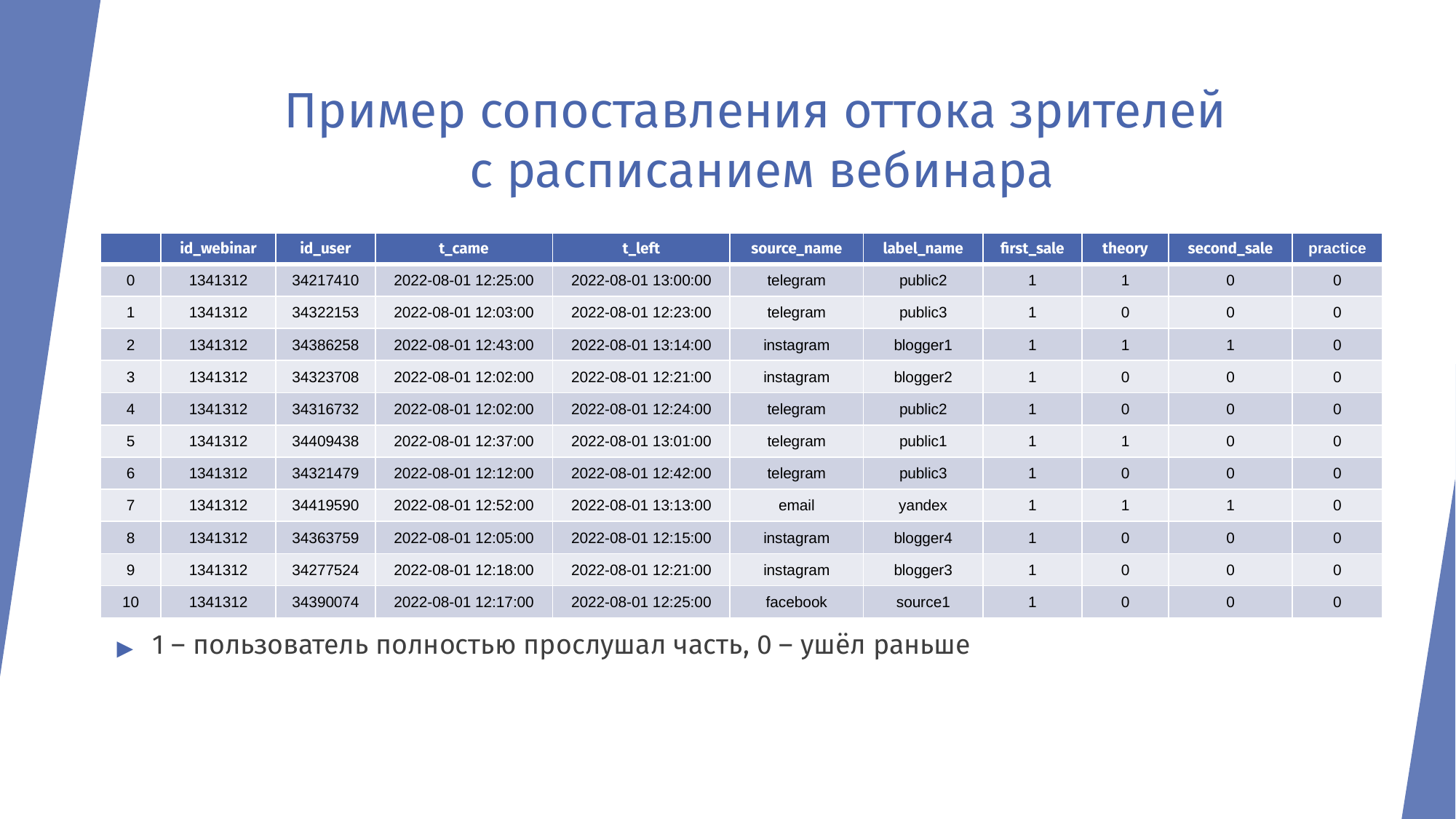

# Пример сопоставления оттока зрителей с расписанием вебинара
|  | id\_webinar | id\_user | t\_came | t\_left | source\_name | label\_name | first\_sale | theory | second\_sale | practice |
| --- | --- | --- | --- | --- | --- | --- | --- | --- | --- | --- |
| 0 | 1341312 | 34217410 | 2022-08-01 12:25:00 | 2022-08-01 13:00:00 | telegram | public2 | 1 | 1 | 0 | 0 |
| 1 | 1341312 | 34322153 | 2022-08-01 12:03:00 | 2022-08-01 12:23:00 | telegram | public3 | 1 | 0 | 0 | 0 |
| 2 | 1341312 | 34386258 | 2022-08-01 12:43:00 | 2022-08-01 13:14:00 | instagram | blogger1 | 1 | 1 | 1 | 0 |
| 3 | 1341312 | 34323708 | 2022-08-01 12:02:00 | 2022-08-01 12:21:00 | instagram | blogger2 | 1 | 0 | 0 | 0 |
| 4 | 1341312 | 34316732 | 2022-08-01 12:02:00 | 2022-08-01 12:24:00 | telegram | public2 | 1 | 0 | 0 | 0 |
| 5 | 1341312 | 34409438 | 2022-08-01 12:37:00 | 2022-08-01 13:01:00 | telegram | public1 | 1 | 1 | 0 | 0 |
| 6 | 1341312 | 34321479 | 2022-08-01 12:12:00 | 2022-08-01 12:42:00 | telegram | public3 | 1 | 0 | 0 | 0 |
| 7 | 1341312 | 34419590 | 2022-08-01 12:52:00 | 2022-08-01 13:13:00 | email | yandex | 1 | 1 | 1 | 0 |
| 8 | 1341312 | 34363759 | 2022-08-01 12:05:00 | 2022-08-01 12:15:00 | instagram | blogger4 | 1 | 0 | 0 | 0 |
| 9 | 1341312 | 34277524 | 2022-08-01 12:18:00 | 2022-08-01 12:21:00 | instagram | blogger3 | 1 | 0 | 0 | 0 |
| 10 | 1341312 | 34390074 | 2022-08-01 12:17:00 | 2022-08-01 12:25:00 | facebook | source1 | 1 | 0 | 0 | 0 |

1 – пользователь полностью прослушал часть, 0 – ушёл раньше